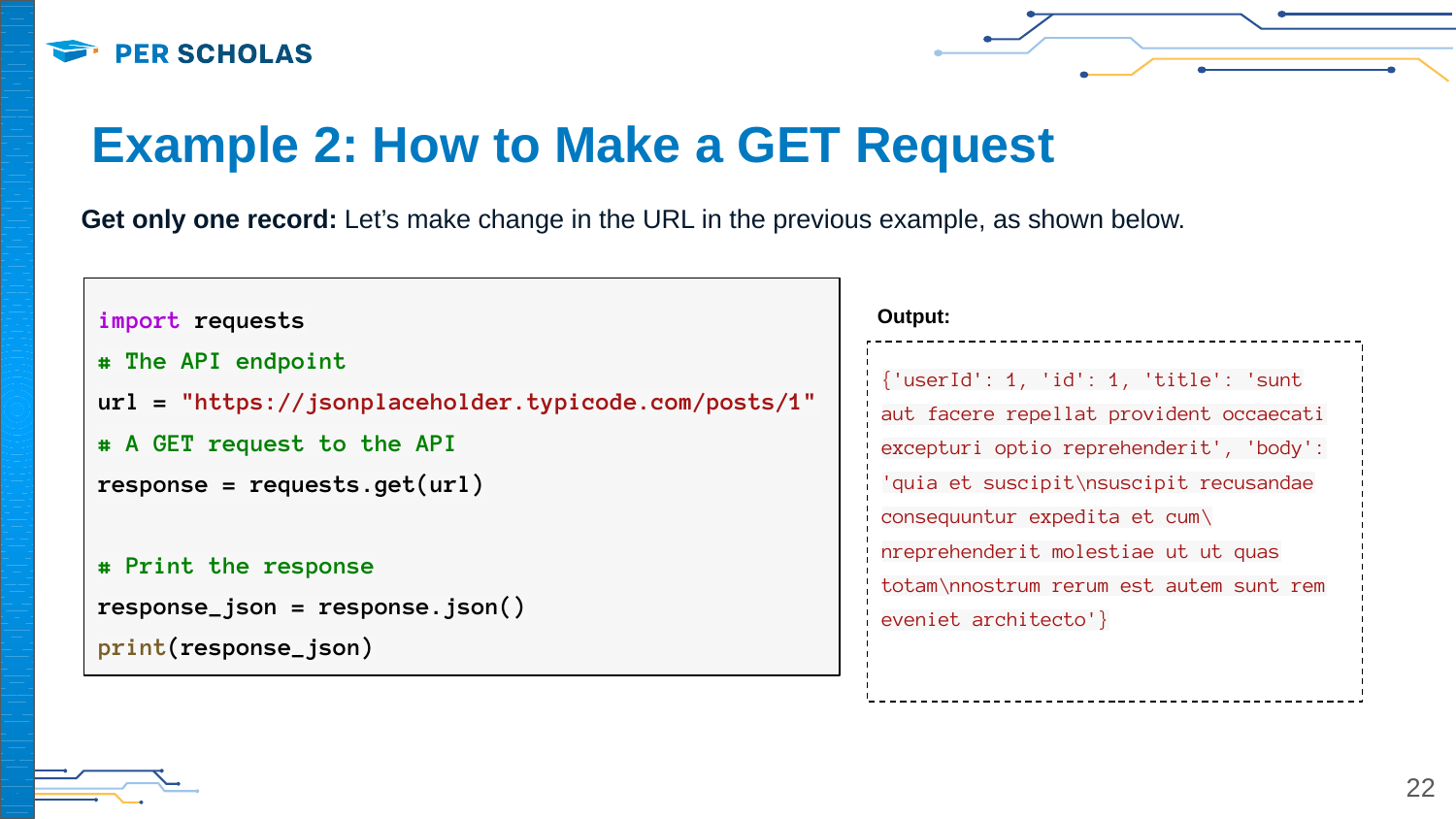

# Example 2: How to Make a GET Request
Get only one record: Let’s make change in the URL in the previous example, as shown below.
import requests
# The API endpoint
url = "https://jsonplaceholder.typicode.com/posts/1"
# A GET request to the API
response = requests.get(url)

# Print the response
response_json = response.json()
print(response_json)
Output:
{'userId': 1, 'id': 1, 'title': 'sunt aut facere repellat provident occaecati excepturi optio reprehenderit', 'body': 'quia et suscipit\nsuscipit recusandae consequuntur expedita et cum\nreprehenderit molestiae ut ut quas totam\nnostrum rerum est autem sunt rem eveniet architecto'}

22